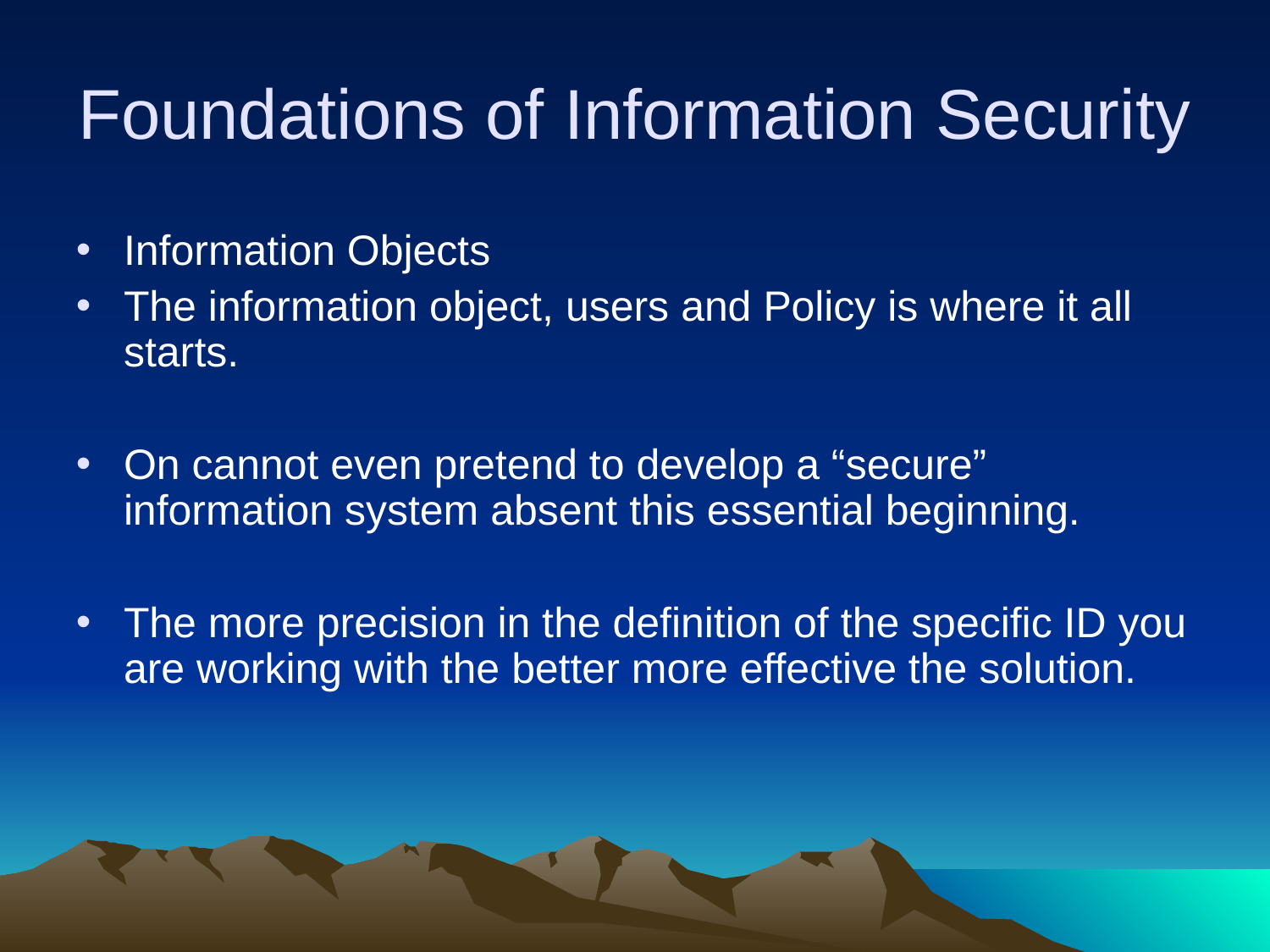

# Foundations of Information Security
Information Objects
The information object, users and Policy is where it all starts.

On cannot even pretend to develop a “secure” information system absent this essential beginning.

The more precision in the definition of the specific ID you are working with the better more effective the solution.